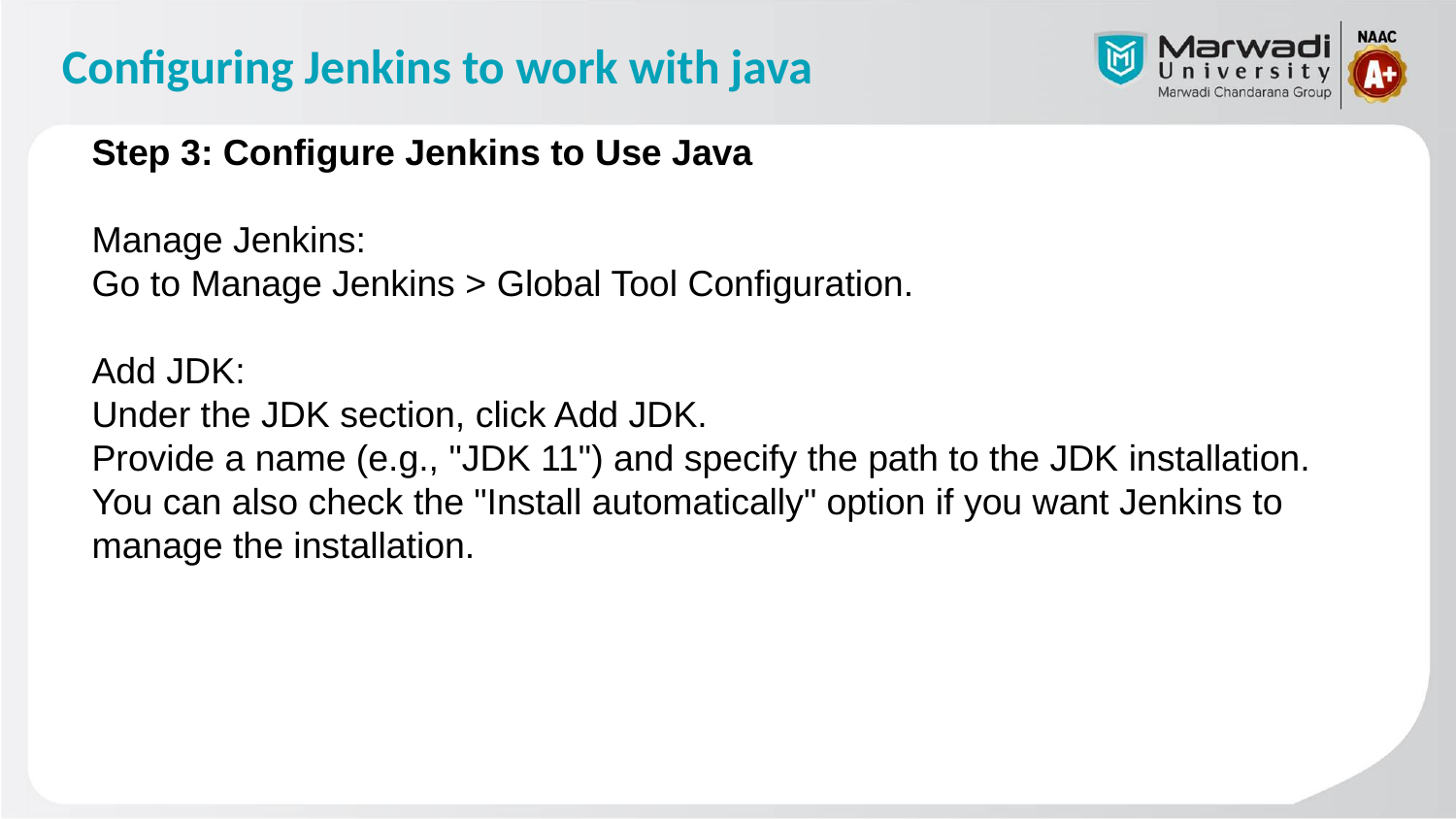

# Configuring Jenkins to work with java
Step 3: Configure Jenkins to Use Java

Manage Jenkins:
Go to Manage Jenkins > Global Tool Configuration.

Add JDK:
Under the JDK section, click Add JDK.
Provide a name (e.g., "JDK 11") and specify the path to the JDK installation. You can also check the "Install automatically" option if you want Jenkins to manage the installation.